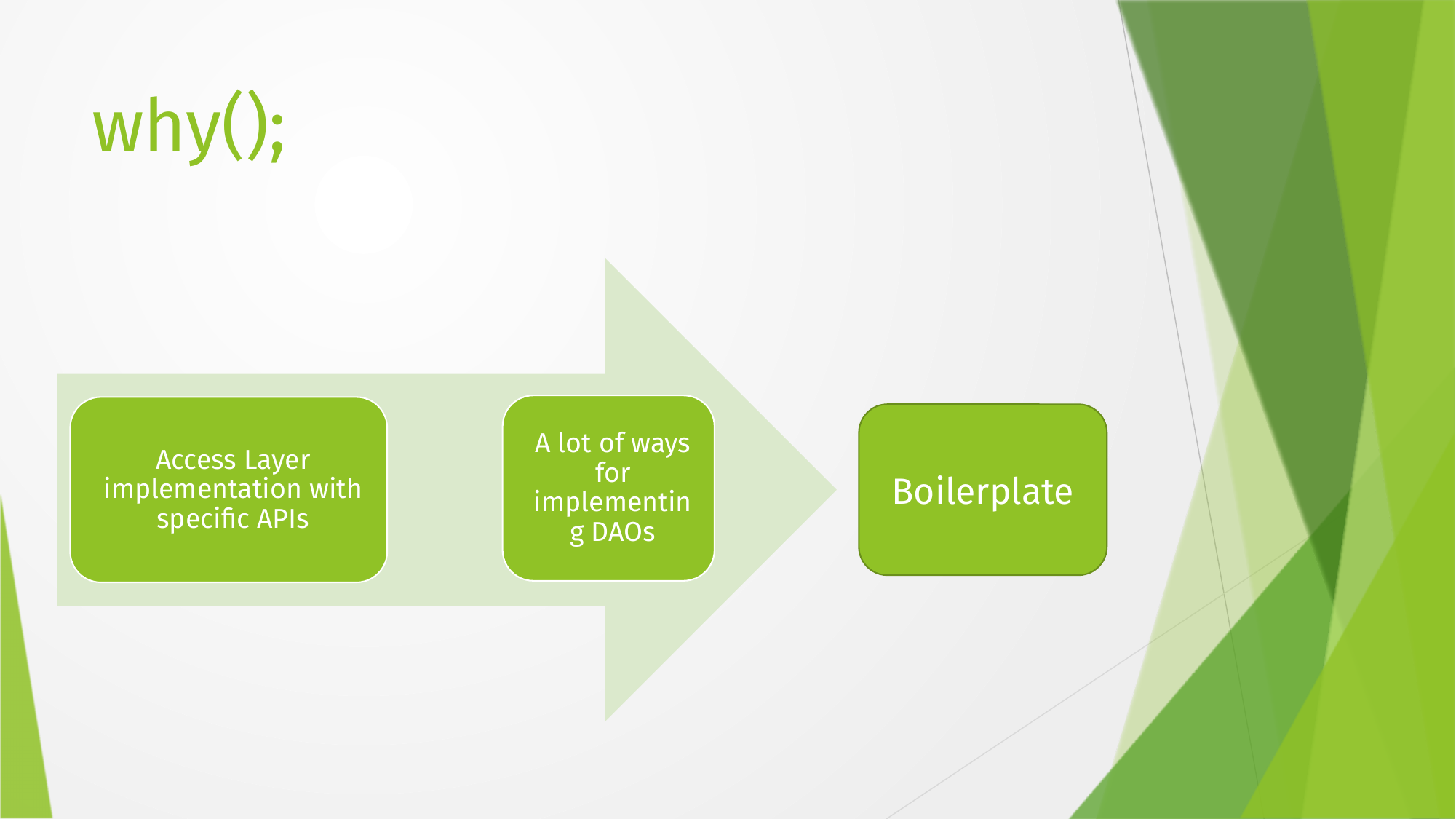

# why();
Access Layer implementation with specific APIs
A lot of ways for implementing DAOs
Boilerplate